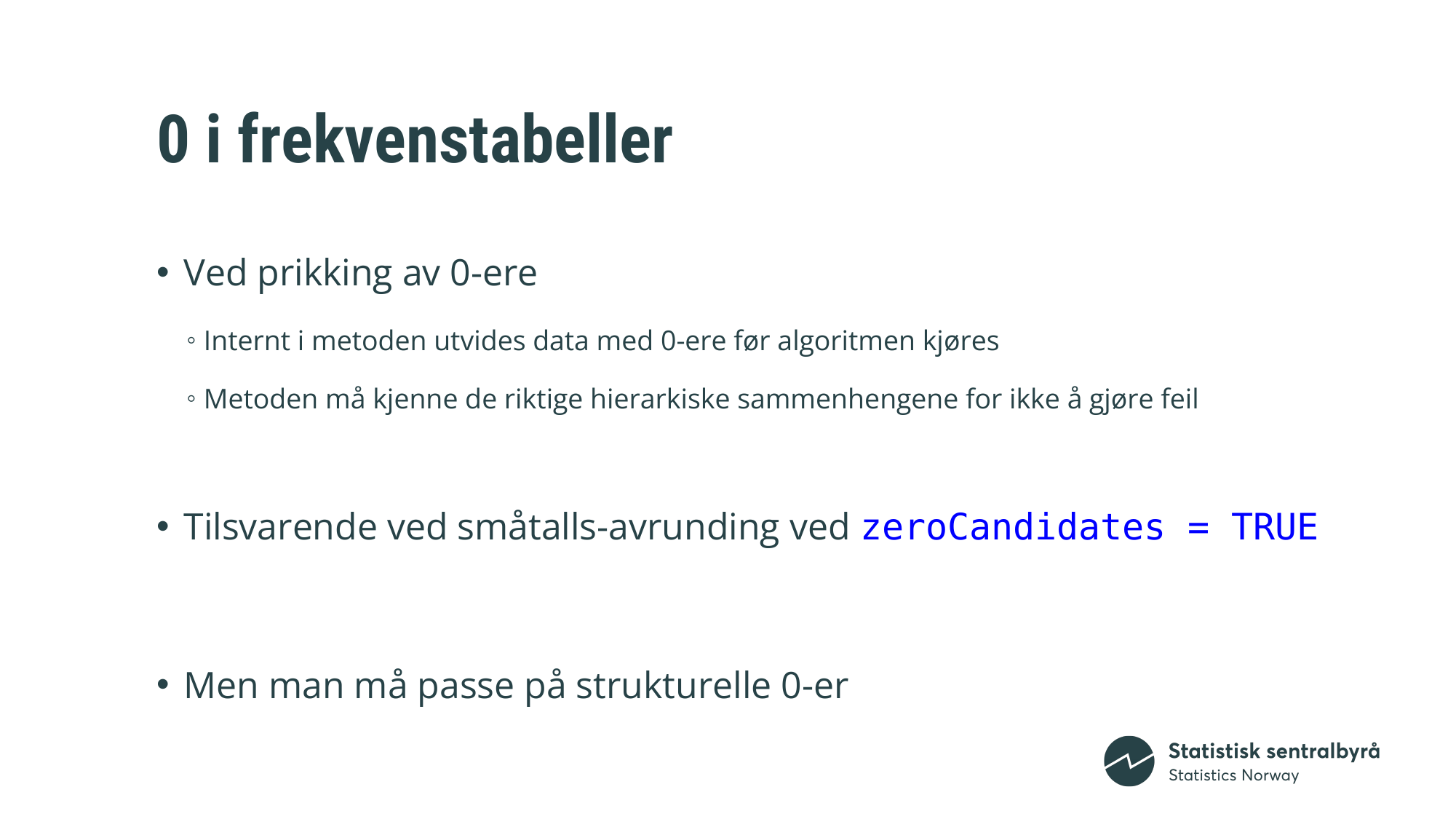

# 0 i frekvenstabeller
Ved prikking av 0-ere
Internt i metoden utvides data med 0-ere før algoritmen kjøres
Metoden må kjenne de riktige hierarkiske sammenhengene for ikke å gjøre feil

Tilsvarende ved småtalls-avrunding ved zeroCandidates = TRUE

Men man må passe på strukturelle 0-er

Sq